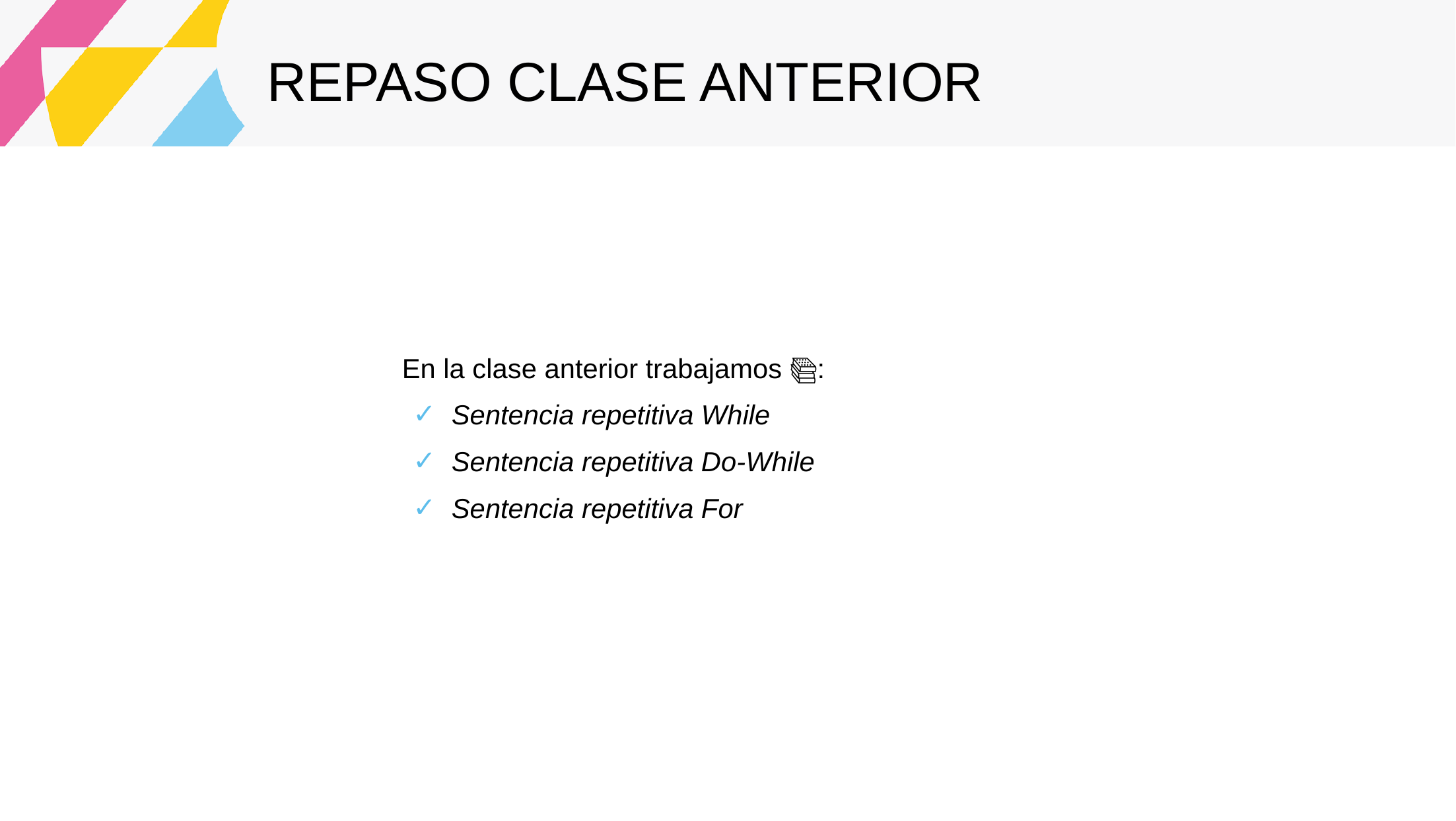

REPASO CLASE ANTERIOR

En la clase anterior trabajamos 📚:
Sentencia repetitiva While
Sentencia repetitiva Do-While
Sentencia repetitiva For